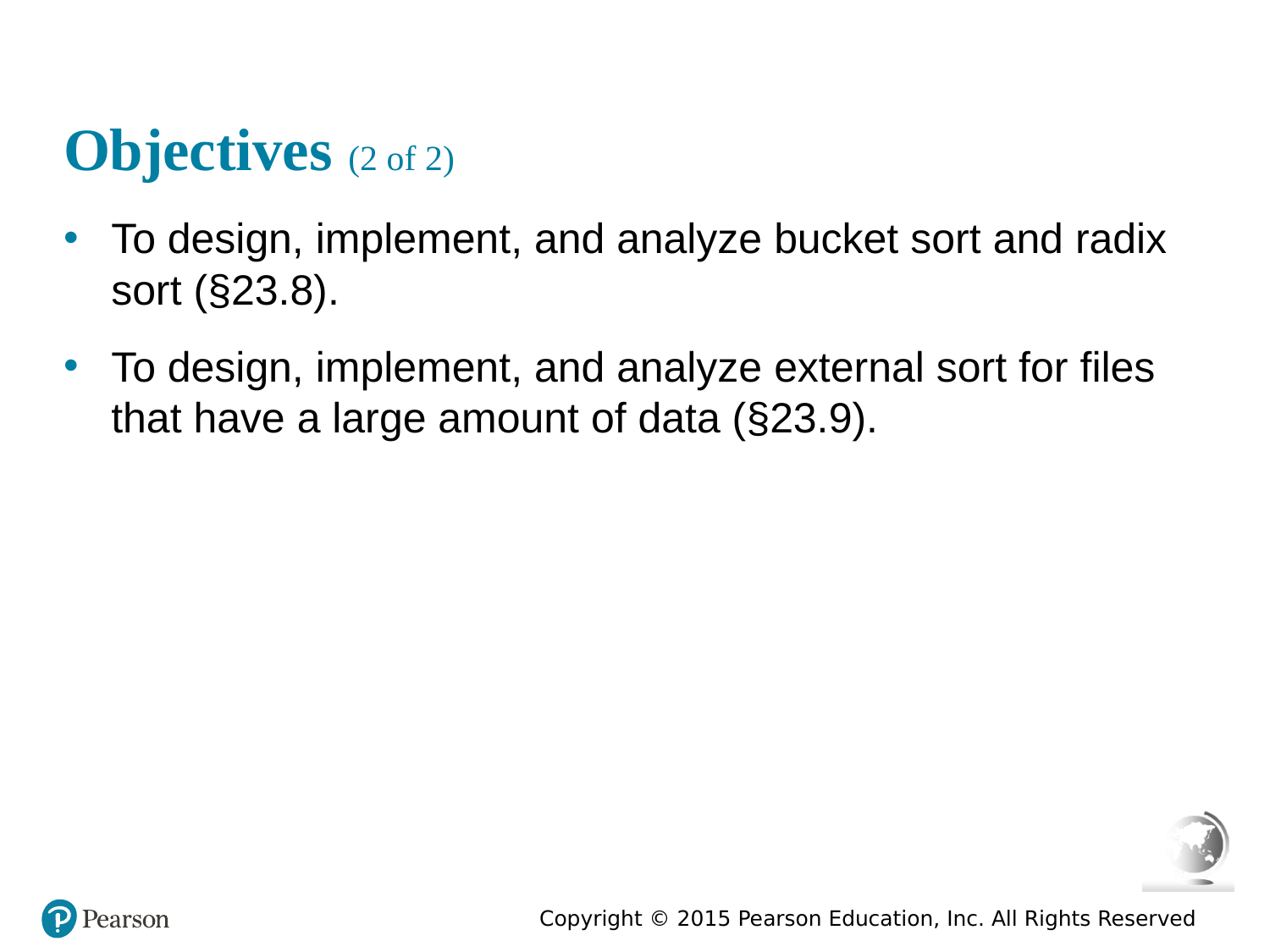

# Objectives (2 of 2)
To design, implement, and analyze bucket sort and radix sort (§23.8).
To design, implement, and analyze external sort for files that have a large amount of data (§23.9).